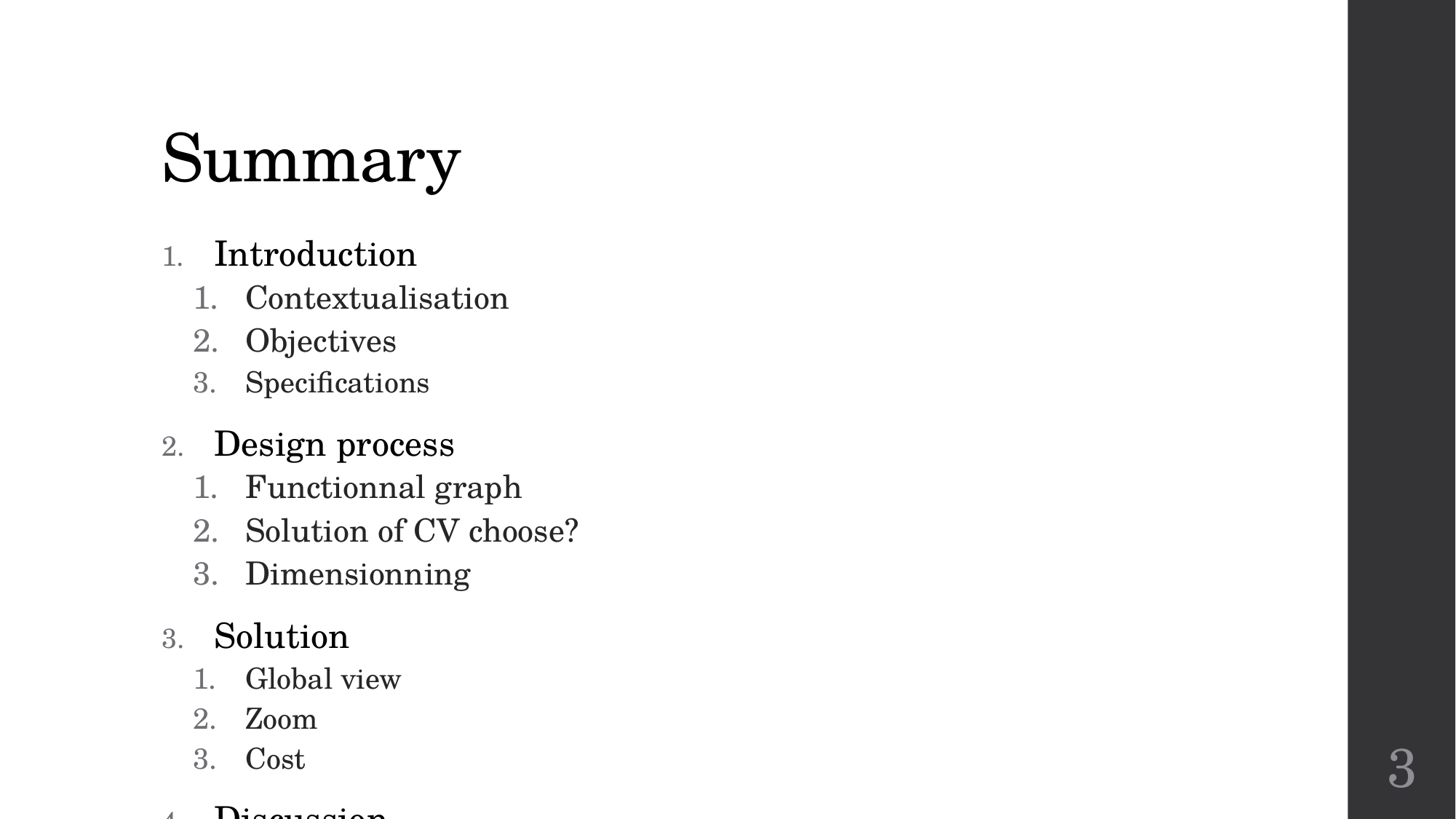

# Summary
Introduction
Contextualisation
Objectives
Specifications
Design process
Functionnal graph
Solution of CV choose?
Dimensionning
Solution
Global view
Zoom
Cost
Discussion
3